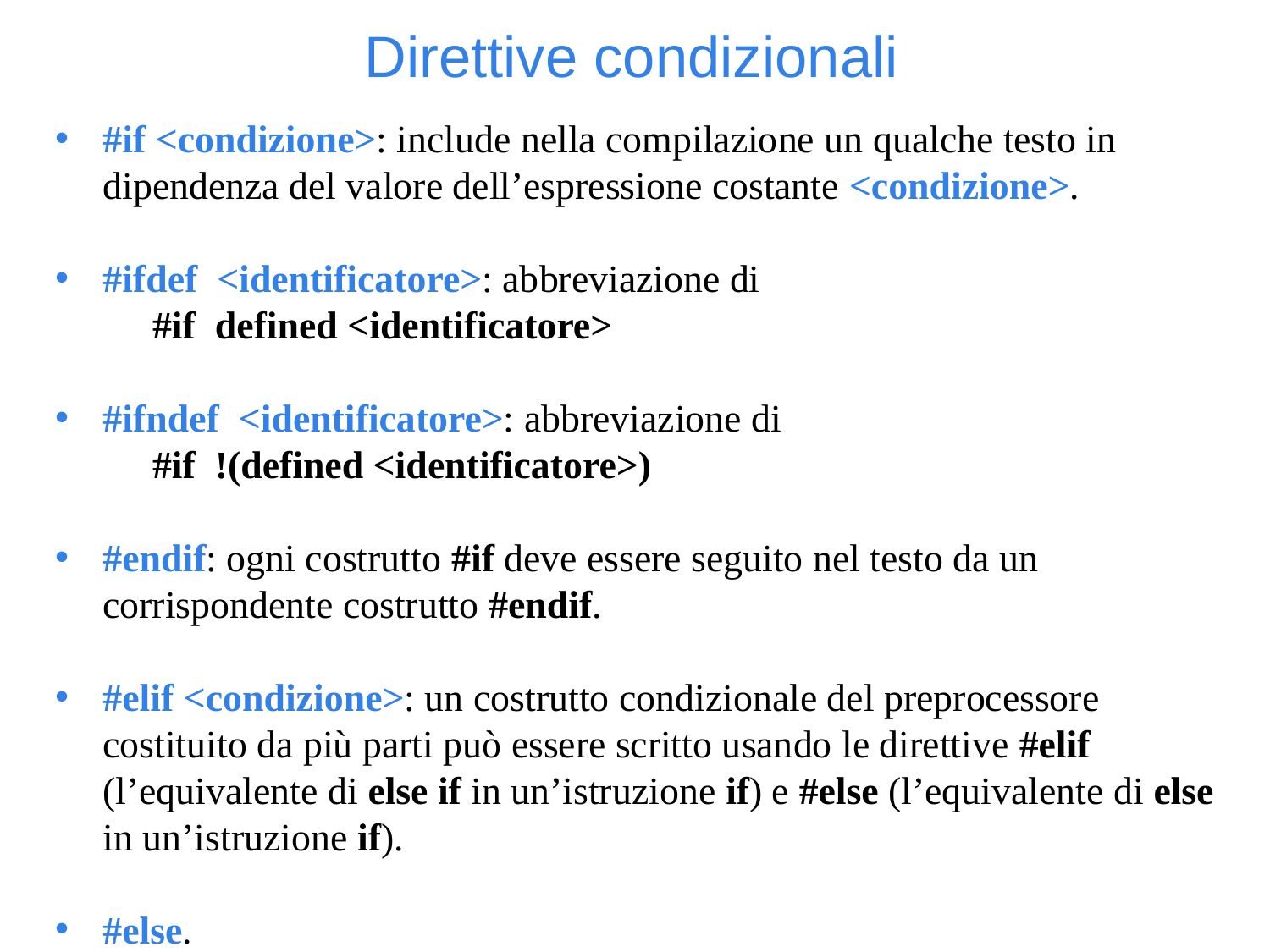

Direttive condizionali
#if <condizione>: include nella compilazione un qualche testo in dipendenza del valore dell’espressione costante <condizione>.

#ifdef  <identificatore>: abbreviazione di
          #if  defined <identificatore>

#ifndef  <identificatore>: abbreviazione di
          #if  !(defined <identificatore>)

#endif: ogni costrutto #if deve essere seguito nel testo da un corrispondente costrutto #endif.

#elif <condizione>: un costrutto condizionale del preprocessore costituito da più parti può essere scritto usando le direttive #elif (l’equivalente di else if in un’istruzione if) e #else (l’equivalente di else in un’istruzione if).

#else.